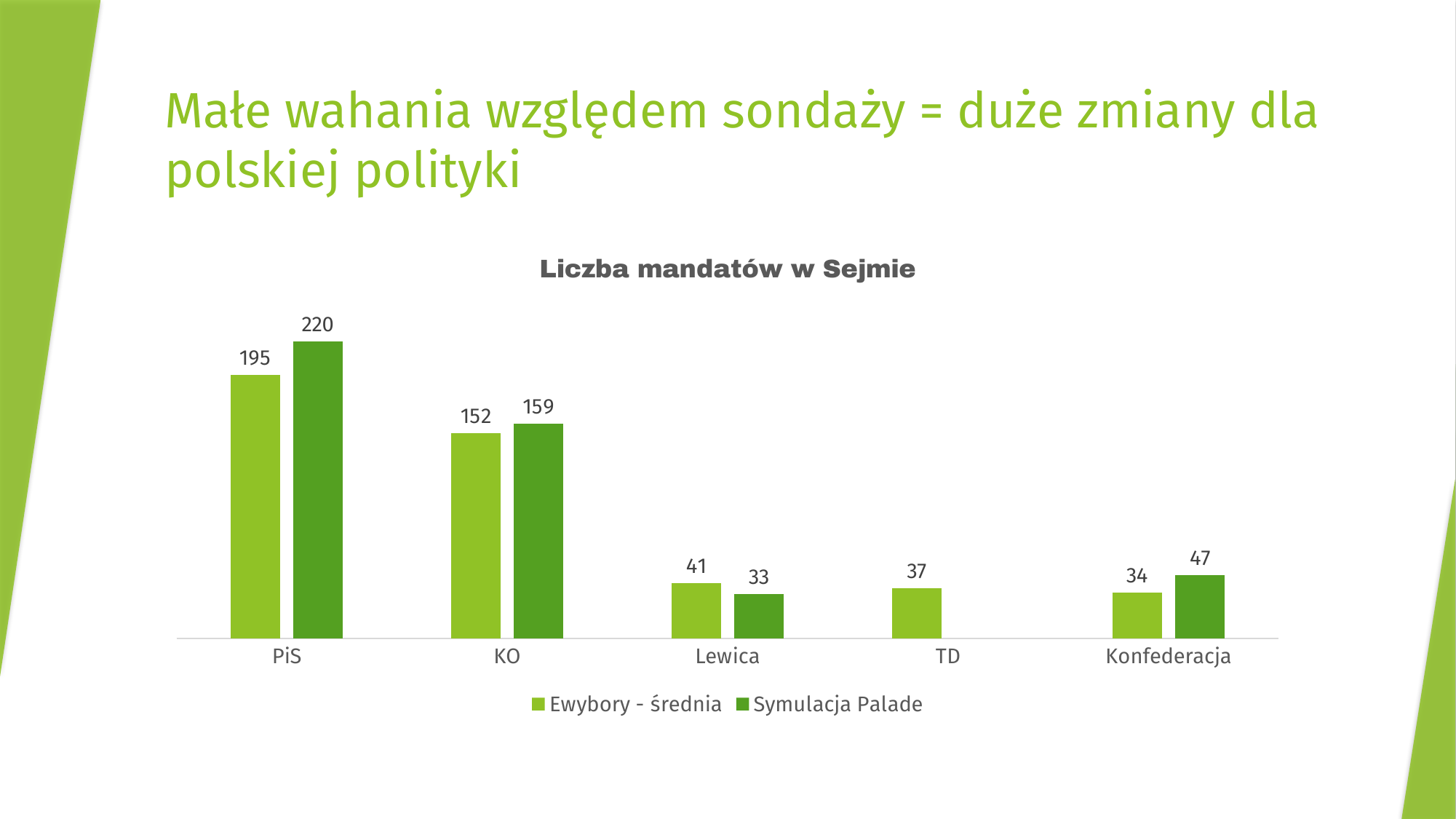

# Małe wahania względem sondaży = duże zmiany dla polskiej polityki

### Chart: Liczba mandatów w Sejmie

| Category | Ewybory - średnia | Symulacja Palade |
|---|---|---|
| PiS | 195.0 | 220.0 |
| KO | 152.0 | 159.0 |
| Lewica | 41.0 | 33.0 |
| TD | 37.0 | None |
| Konfederacja | 34.0 | 47.0 |